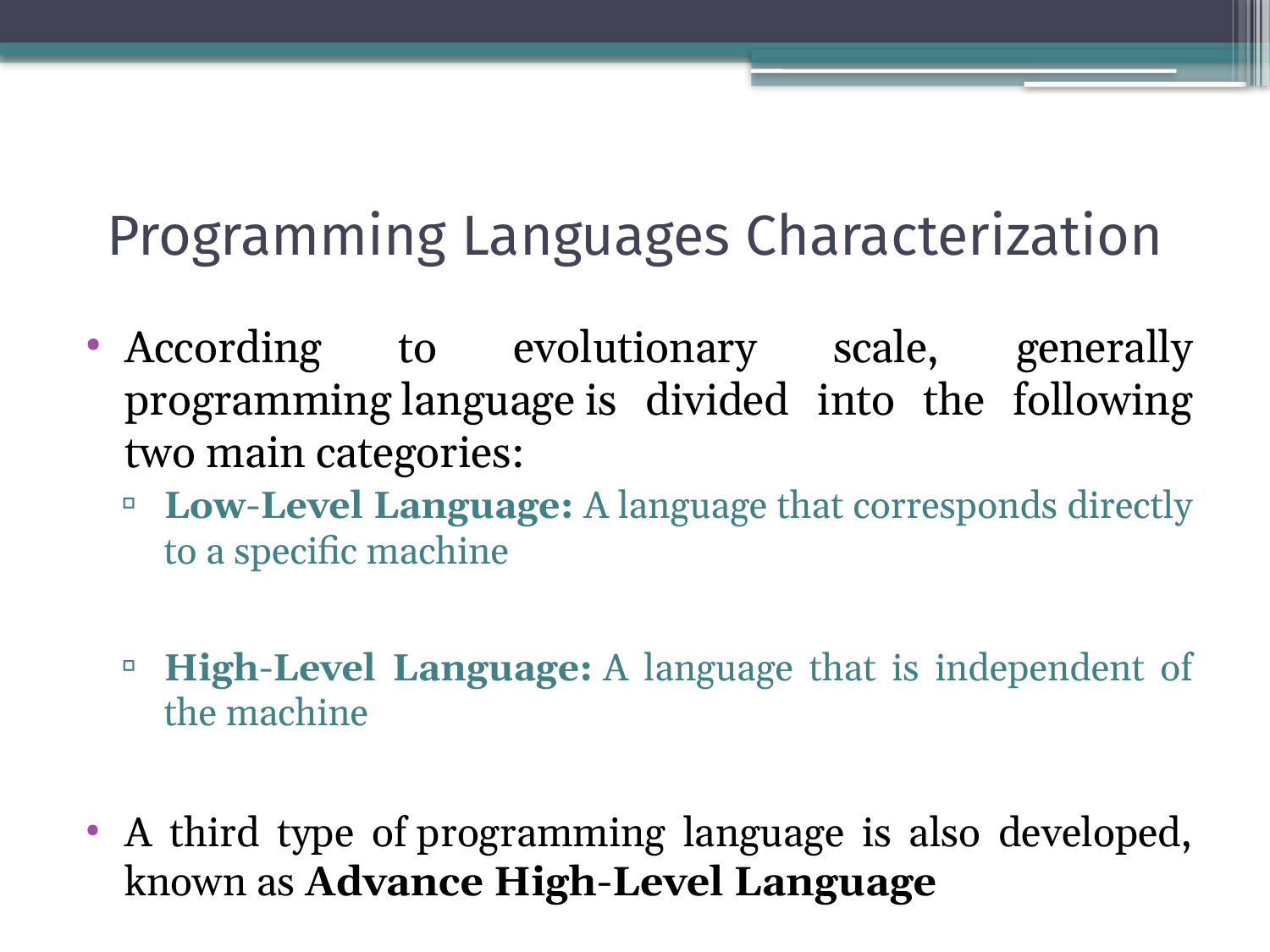

# Programming Languages Characterization
According to evolutionary scale, generally programming language is divided into the following two main categories:
Low-Level Language: A language that corresponds directly to a specific machine

High-Level Language: A language that is independent of the machine

A third type of programming language is also developed, known as Advance High-Level Language